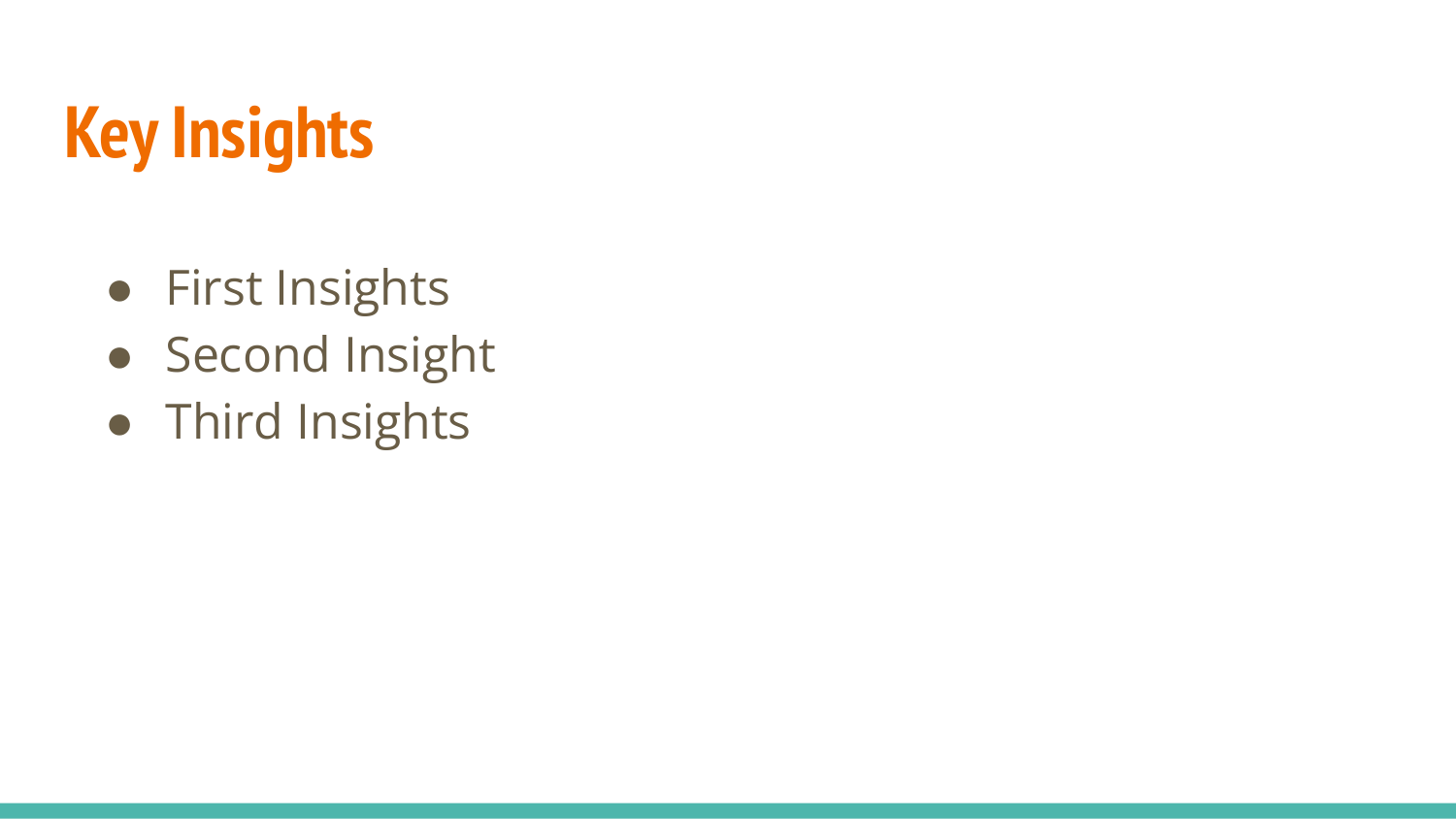

# Key Insights
First Insights
Second Insight
Third Insights